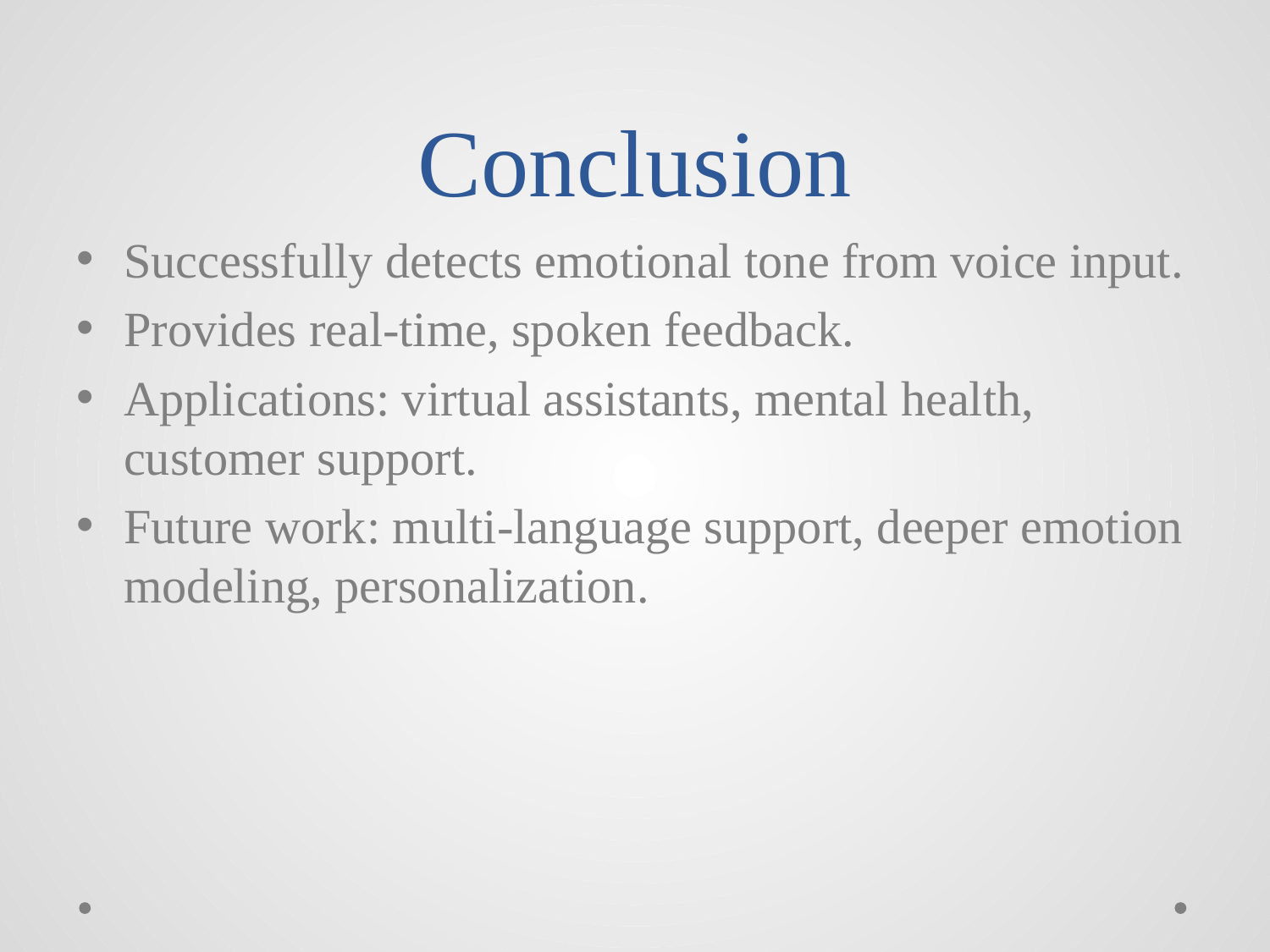

# Conclusion
Successfully detects emotional tone from voice input.
Provides real-time, spoken feedback.
Applications: virtual assistants, mental health, customer support.
Future work: multi-language support, deeper emotion modeling, personalization.